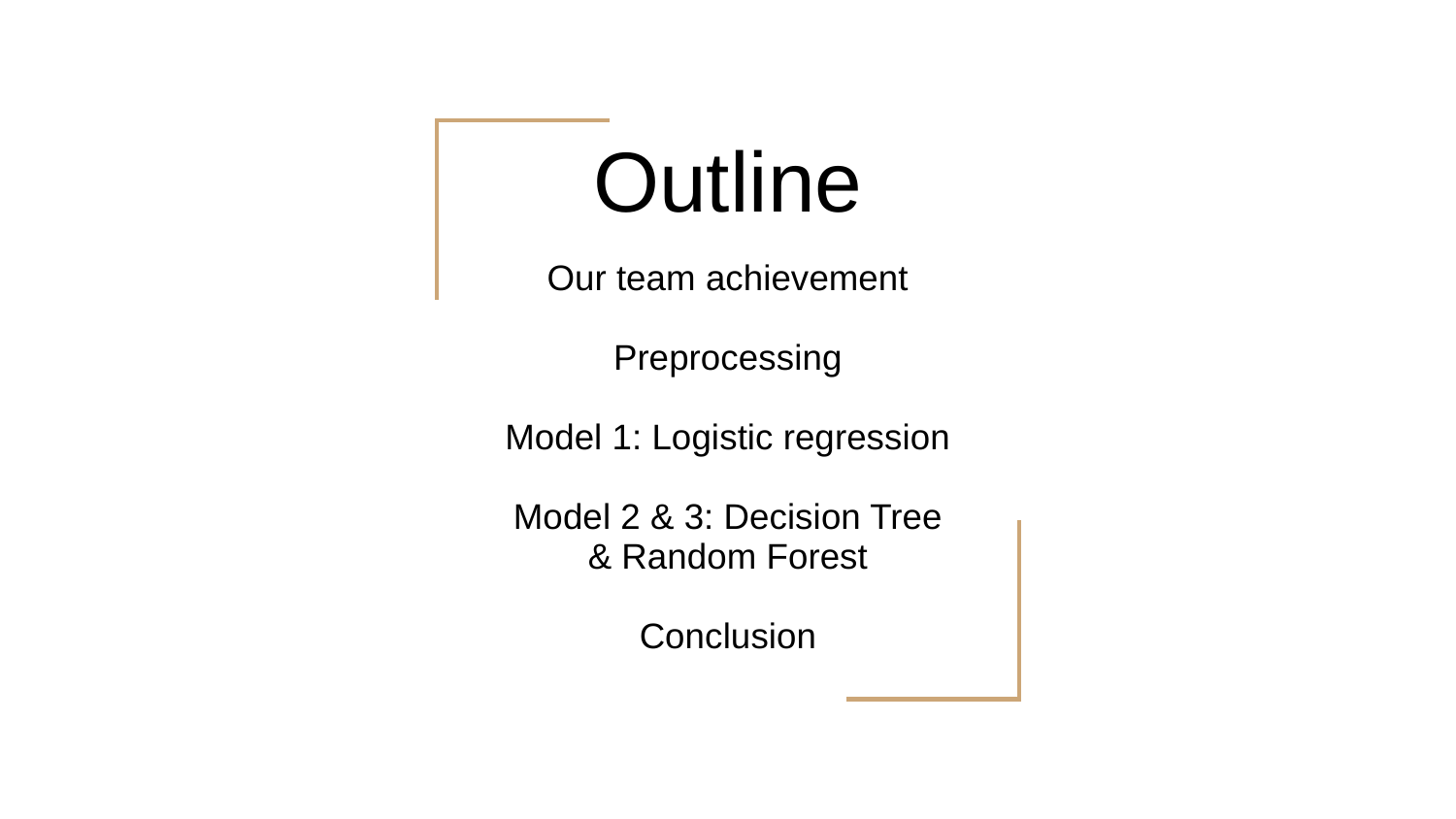

# Outline
Our team achievement

Preprocessing

Model 1: Logistic regression

Model 2 & 3: Decision Tree & Random Forest

Conclusion